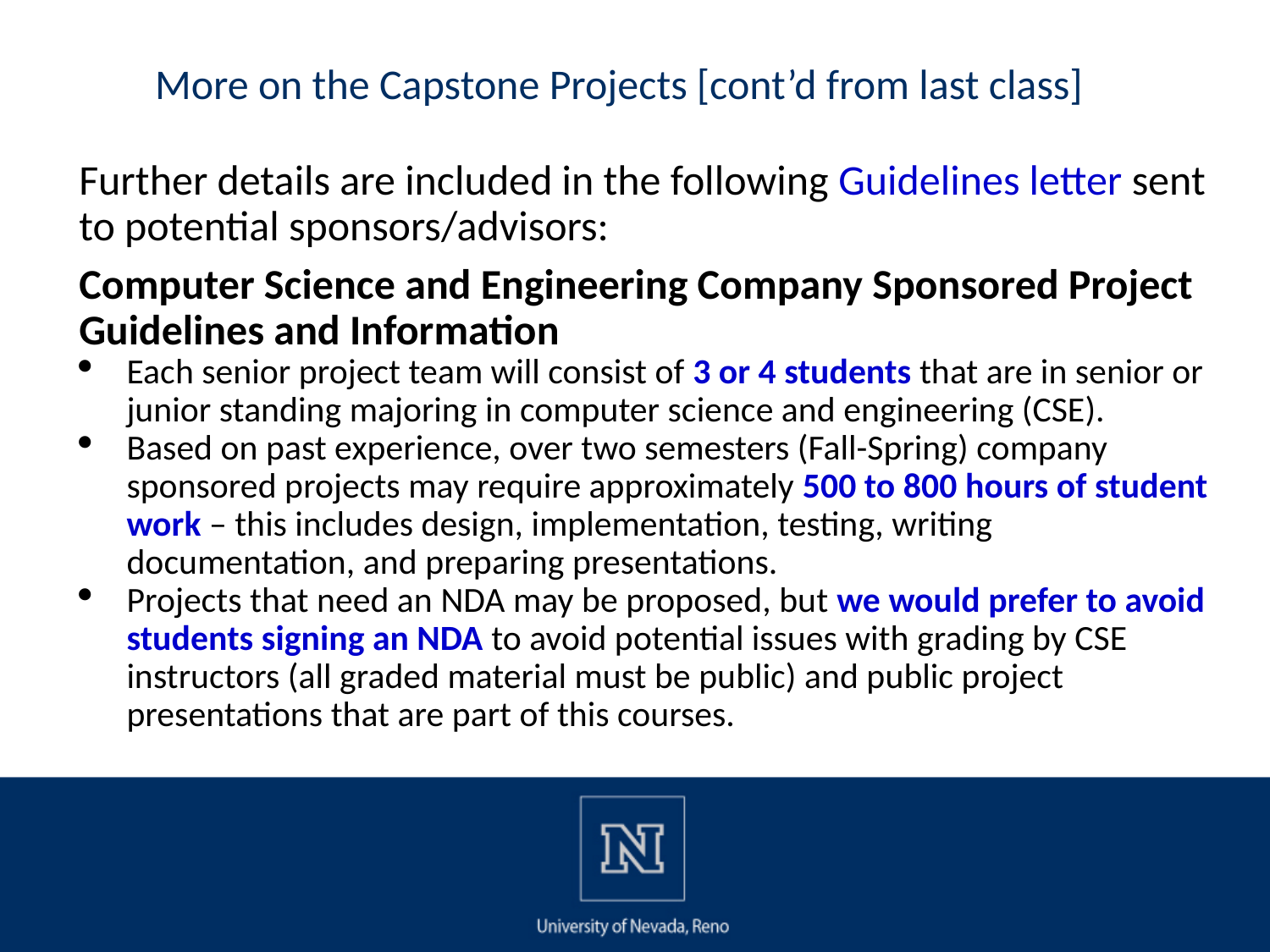

# More on the Capstone Projects [cont’d from last class]
Further details are included in the following Guidelines letter sent to potential sponsors/advisors:
Computer Science and Engineering Company Sponsored Project Guidelines and Information
Each senior project team will consist of 3 or 4 students that are in senior or junior standing majoring in computer science and engineering (CSE).
Based on past experience, over two semesters (Fall-Spring) company sponsored projects may require approximately 500 to 800 hours of student work – this includes design, implementation, testing, writing documentation, and preparing presentations.
Projects that need an NDA may be proposed, but we would prefer to avoid students signing an NDA to avoid potential issues with grading by CSE instructors (all graded material must be public) and public project presentations that are part of this courses.
2